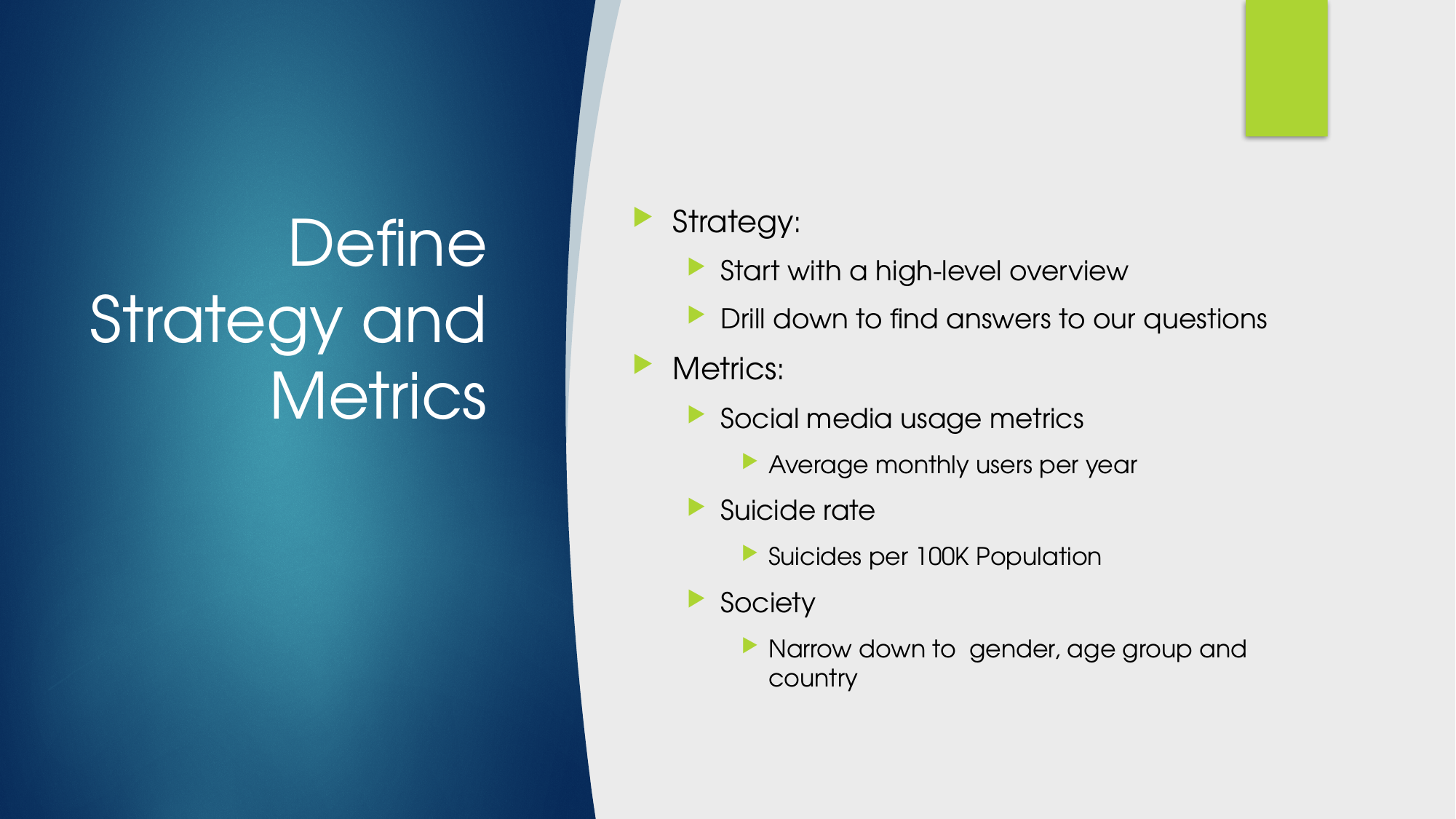

# Define Strategy and Metrics
Strategy:
Start with a high-level overview
Drill down to find answers to our questions
Metrics:
Social media usage metrics
Average monthly users per year
Suicide rate
Suicides per 100K Population
Society
Narrow down to  gender, age group and country